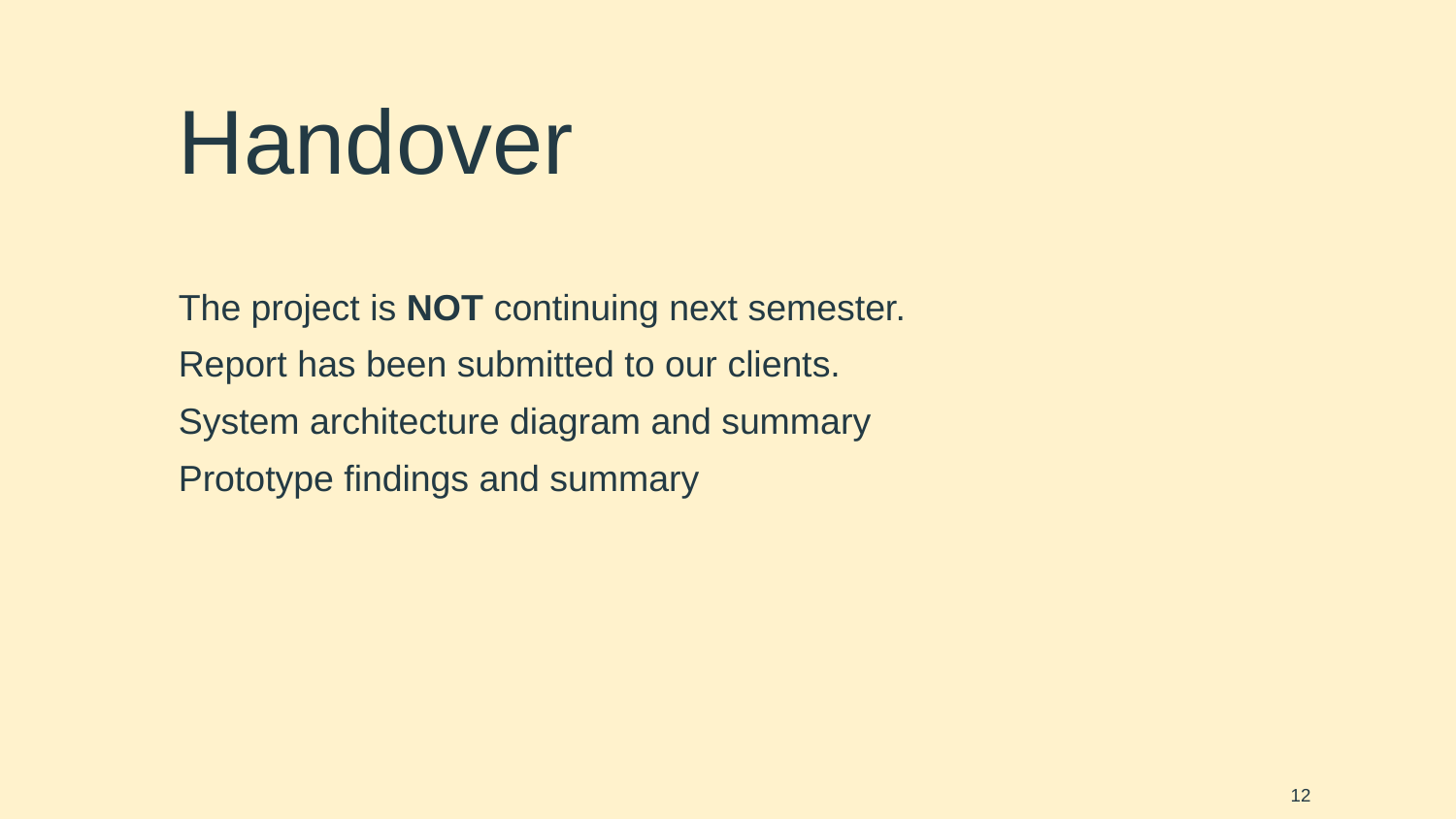

# Handover
The project is NOT continuing next semester.
Report has been submitted to our clients.
System architecture diagram and summary
Prototype findings and summary
12